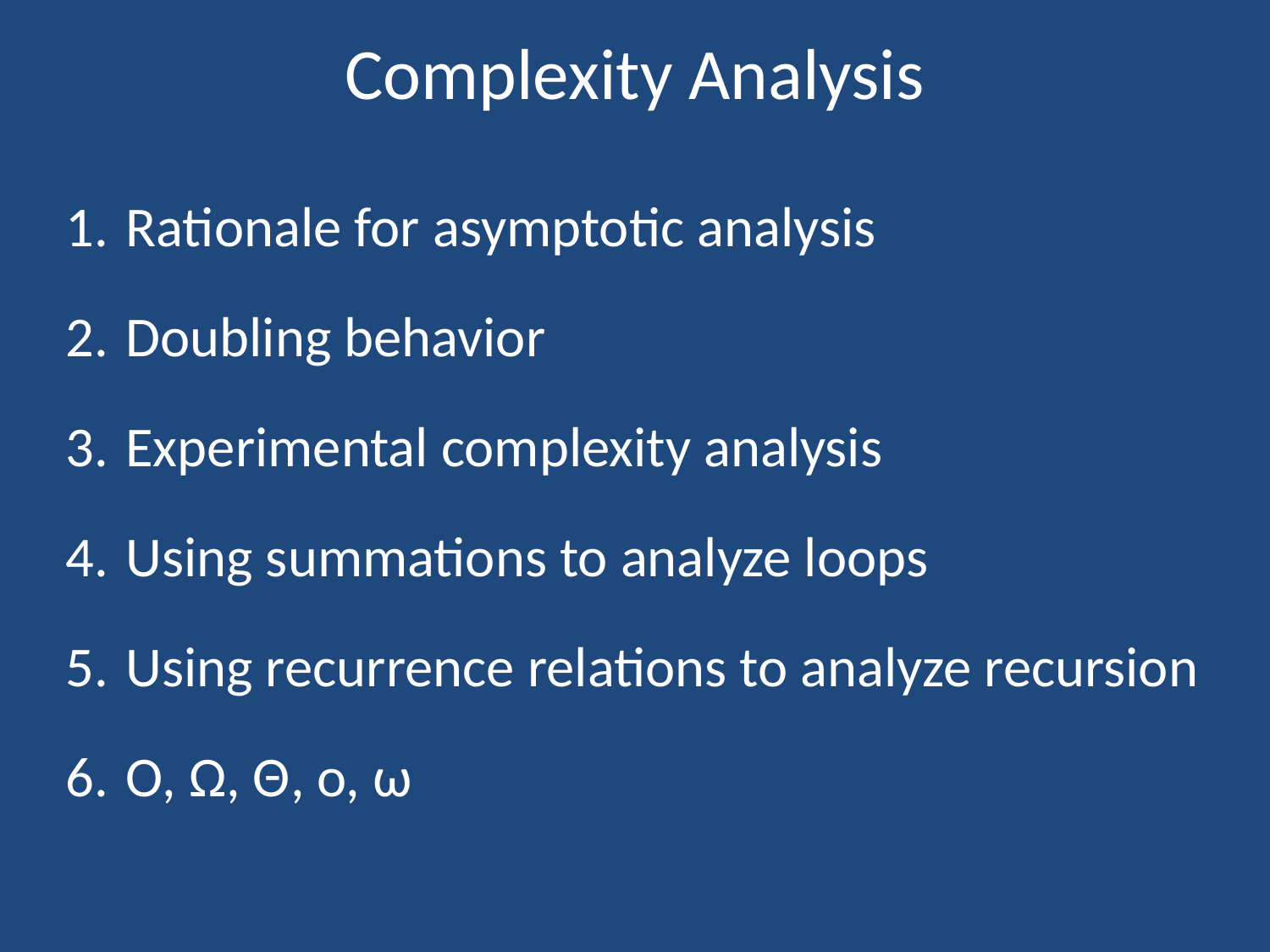

# Complexity Analysis
 Rationale for asymptotic analysis
 Doubling behavior

 Experimental complexity analysis

 Using summations to analyze loops

 Using recurrence relations to analyze recursion

 O, Ω, Θ, o, ω